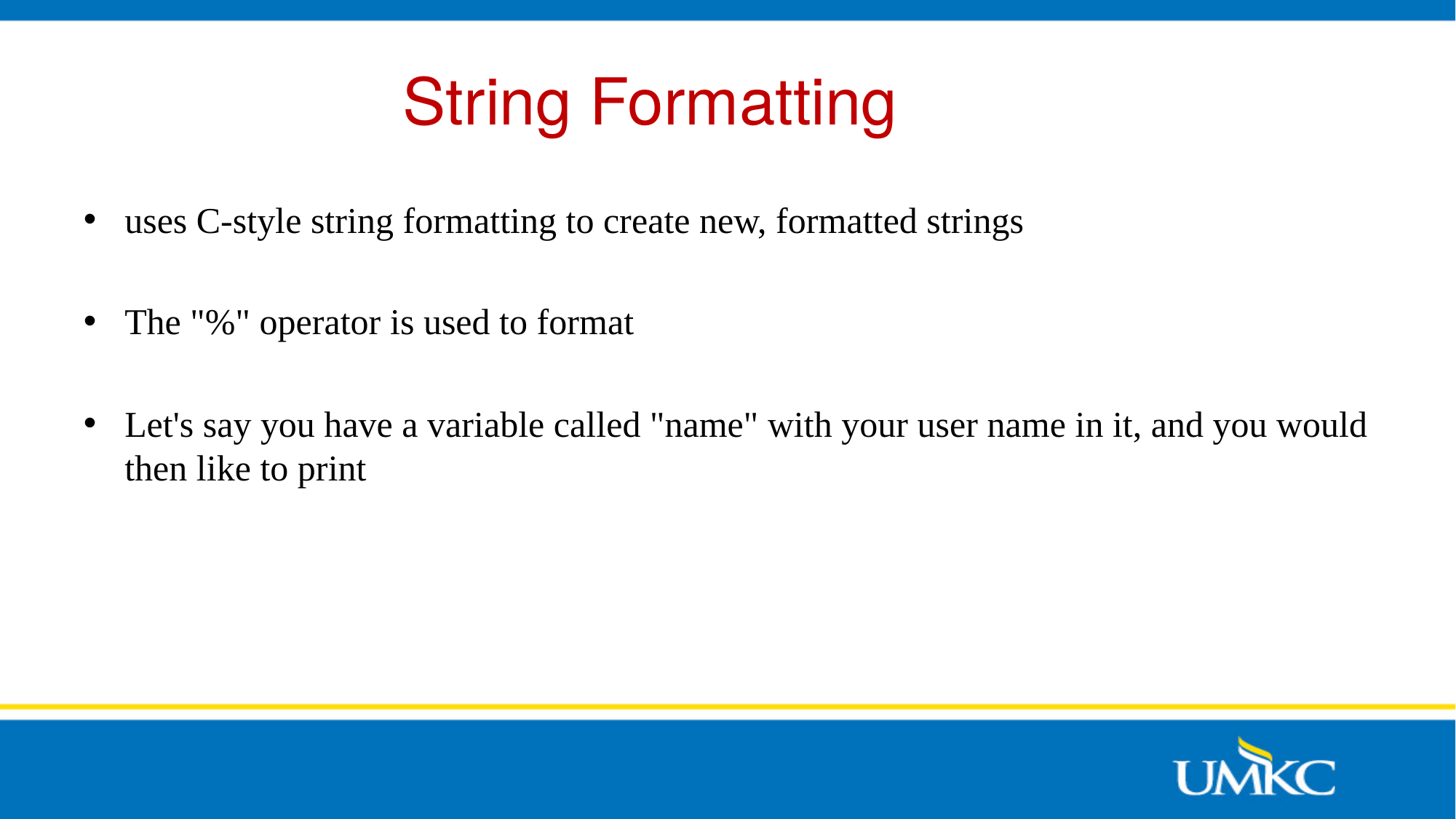

# String Formatting
uses C-style string formatting to create new, formatted strings

The "%" operator is used to format

Let's say you have a variable called "name" with your user name in it, and you would then like to print